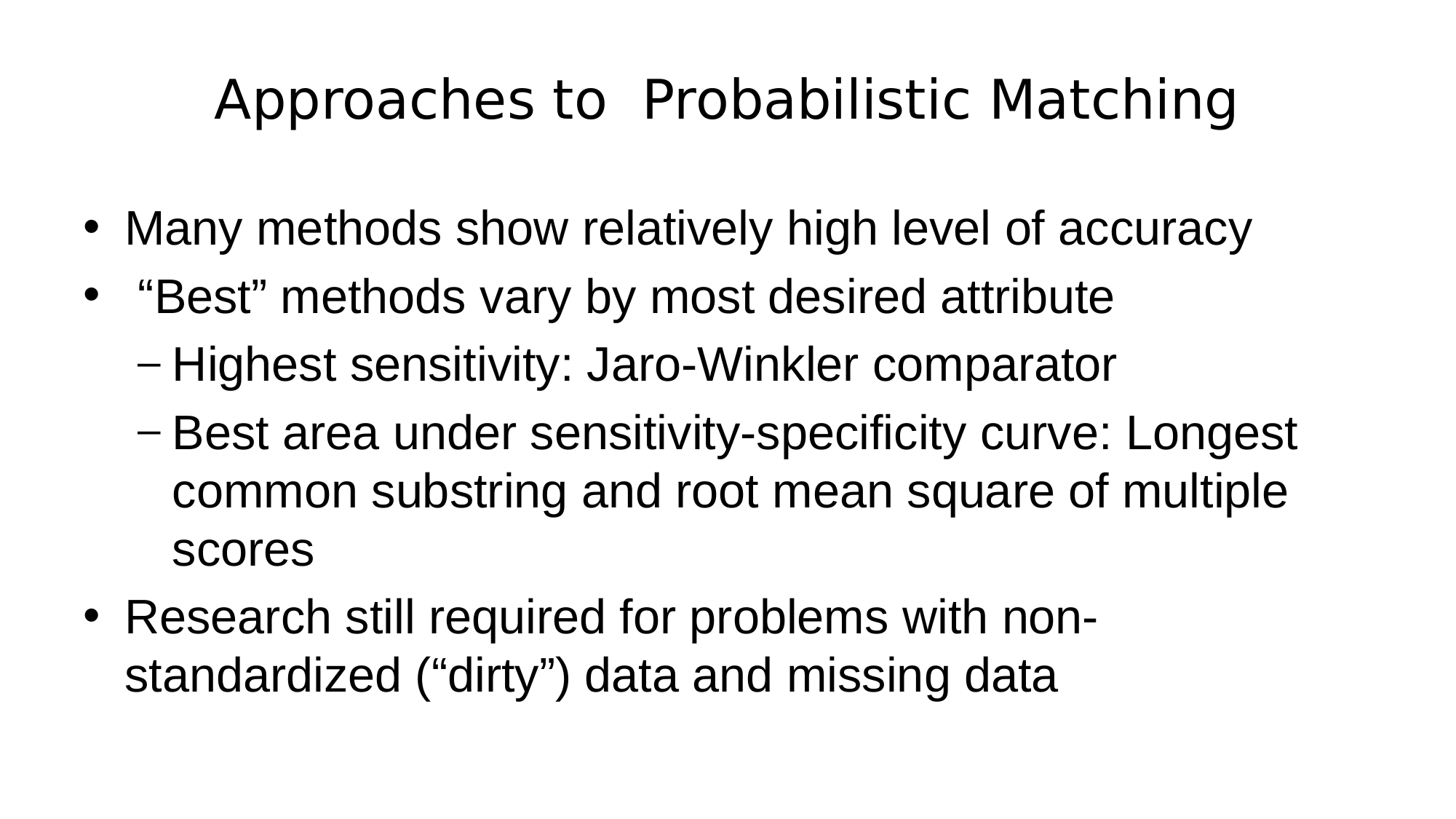

# Approaches to  Probabilistic Matching
Many methods show relatively high level of accuracy
 “Best” methods vary by most desired attribute
Highest sensitivity: Jaro-Winkler comparator
Best area under sensitivity-specificity curve: Longest common substring and root mean square of multiple scores
Research still required for problems with non-standardized (“dirty”) data and missing data